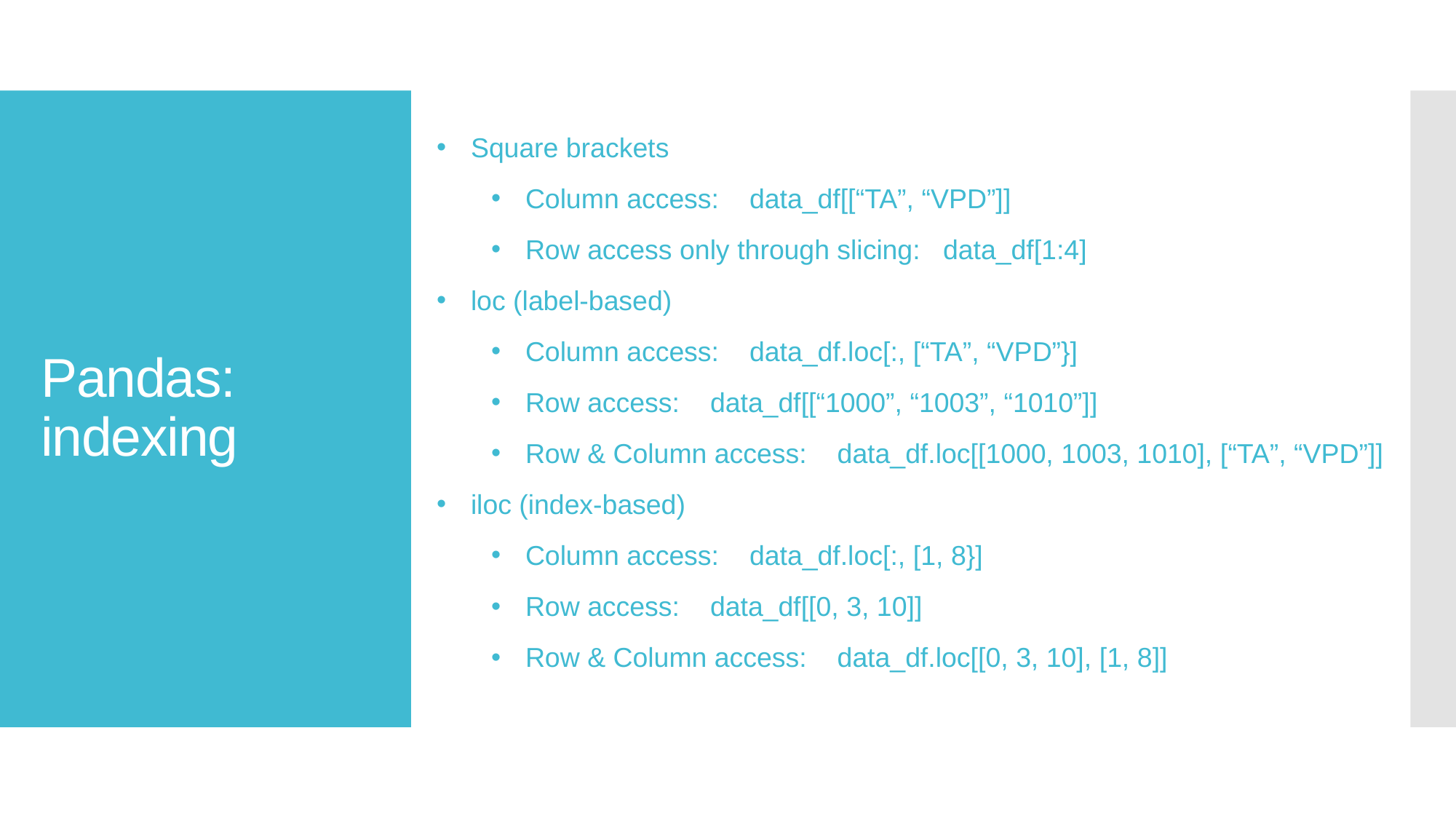

Square brackets
Column access:    data_df[[“TA”, “VPD”]]
Row access only through slicing:   data_df[1:4]
loc (label-based)
Column access:    data_df.loc[:, [“TA”, “VPD”}]
Row access:    data_df[[“1000”, “1003”, “1010”]]
Row & Column access:    data_df.loc[[1000, 1003, 1010], [“TA”, “VPD”]]
iloc (index-based)
Column access:    data_df.loc[:, [1, 8}]
Row access:    data_df[[0, 3, 10]]
Row & Column access:    data_df.loc[[0, 3, 10], [1, 8]]
# Pandas: indexing